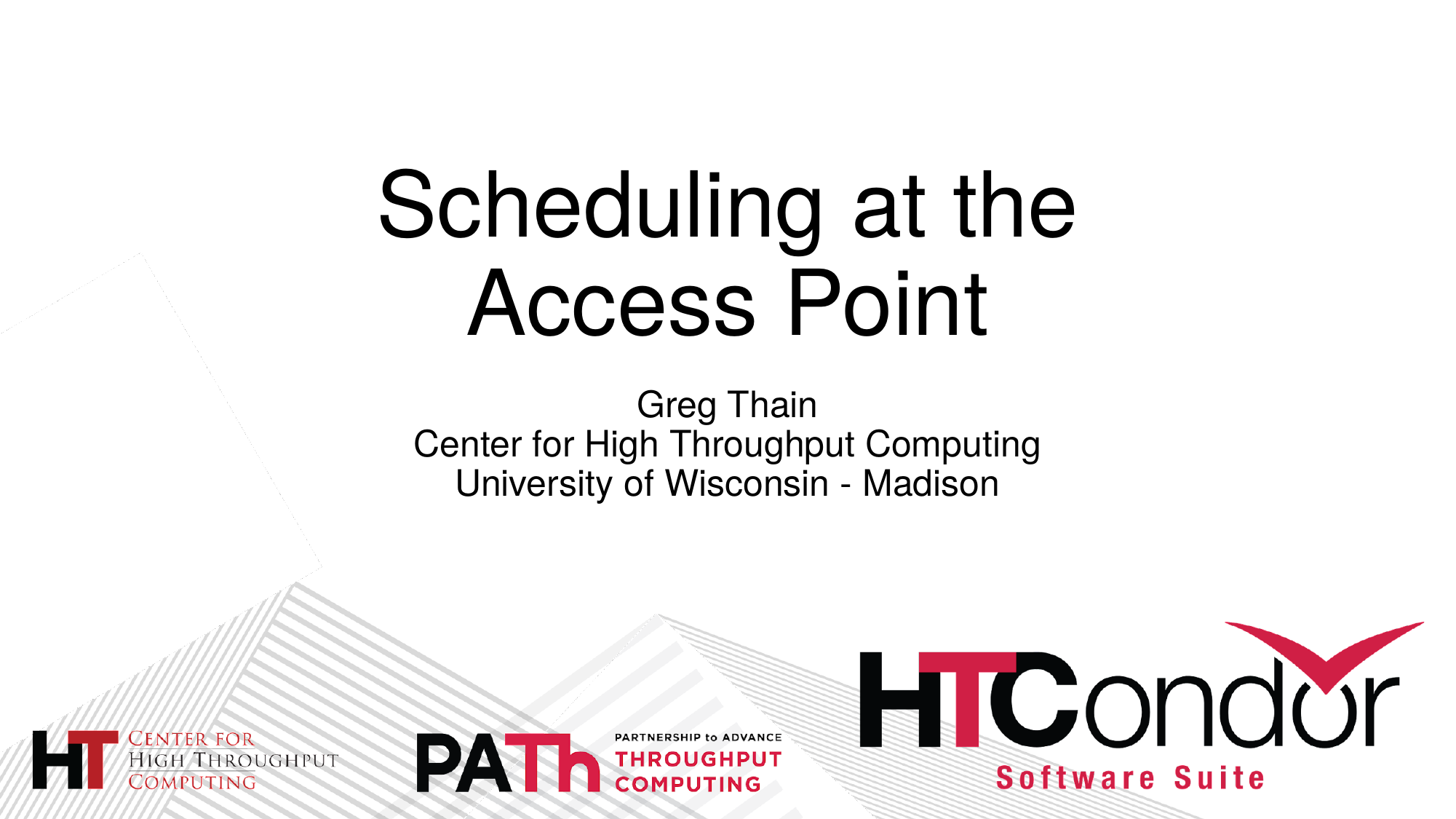

# Scheduling at the Access Point
Greg Thain
Center for High Throughput Computing
University of Wisconsin - Madison